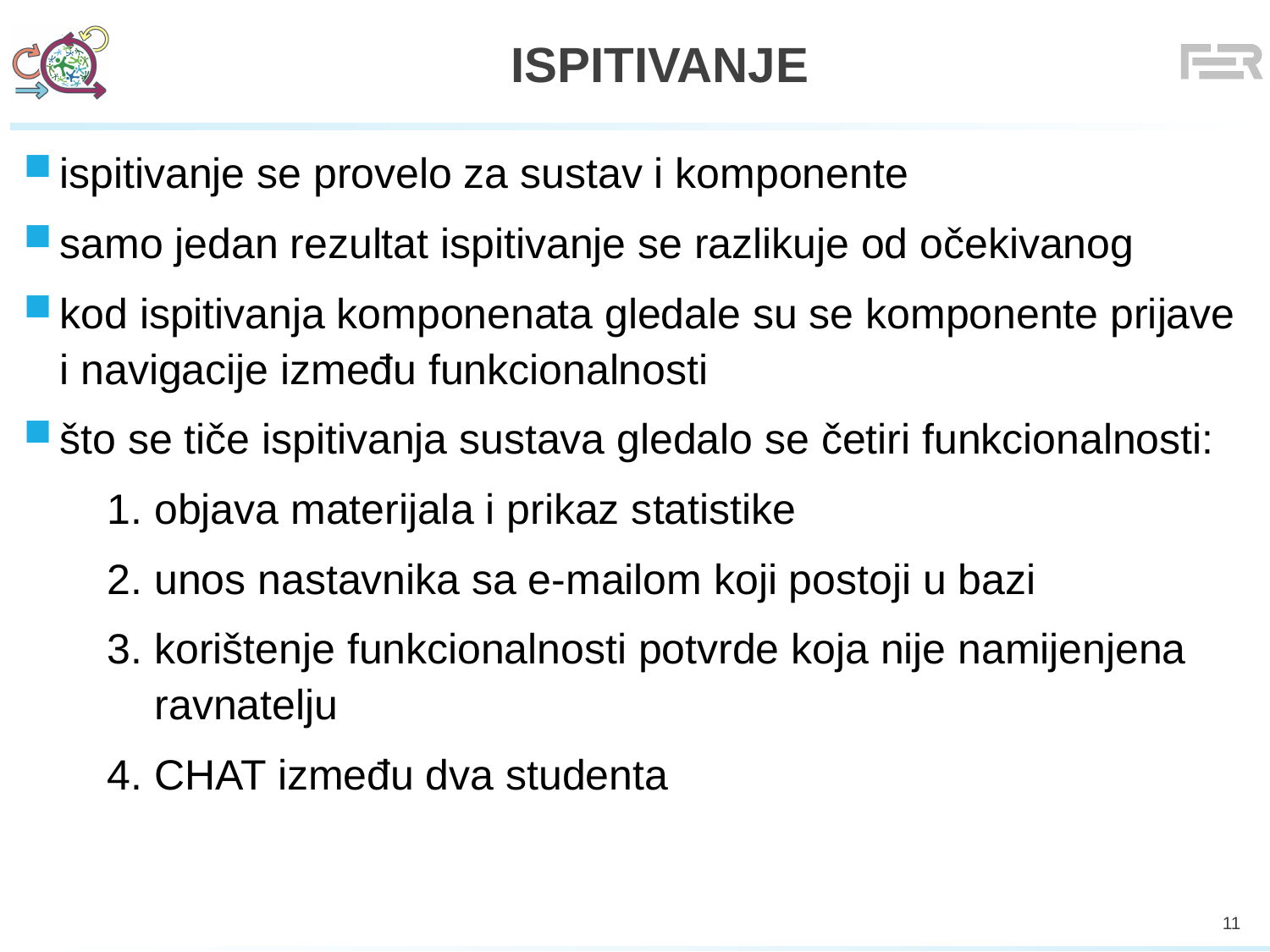

# Ispitivanje
ispitivanje se provelo za sustav i komponente
samo jedan rezultat ispitivanje se razlikuje od očekivanog
kod ispitivanja komponenata gledale su se komponente prijave i navigacije između funkcionalnosti
što se tiče ispitivanja sustava gledalo se četiri funkcionalnosti:
  1. objava materijala i prikaz statistike
  2. unos nastavnika sa e-mailom koji postoji u bazi
  3. korištenje funkcionalnosti potvrde koja nije namijenjena         ravnatelju
  4. CHAT između dva studenta

11